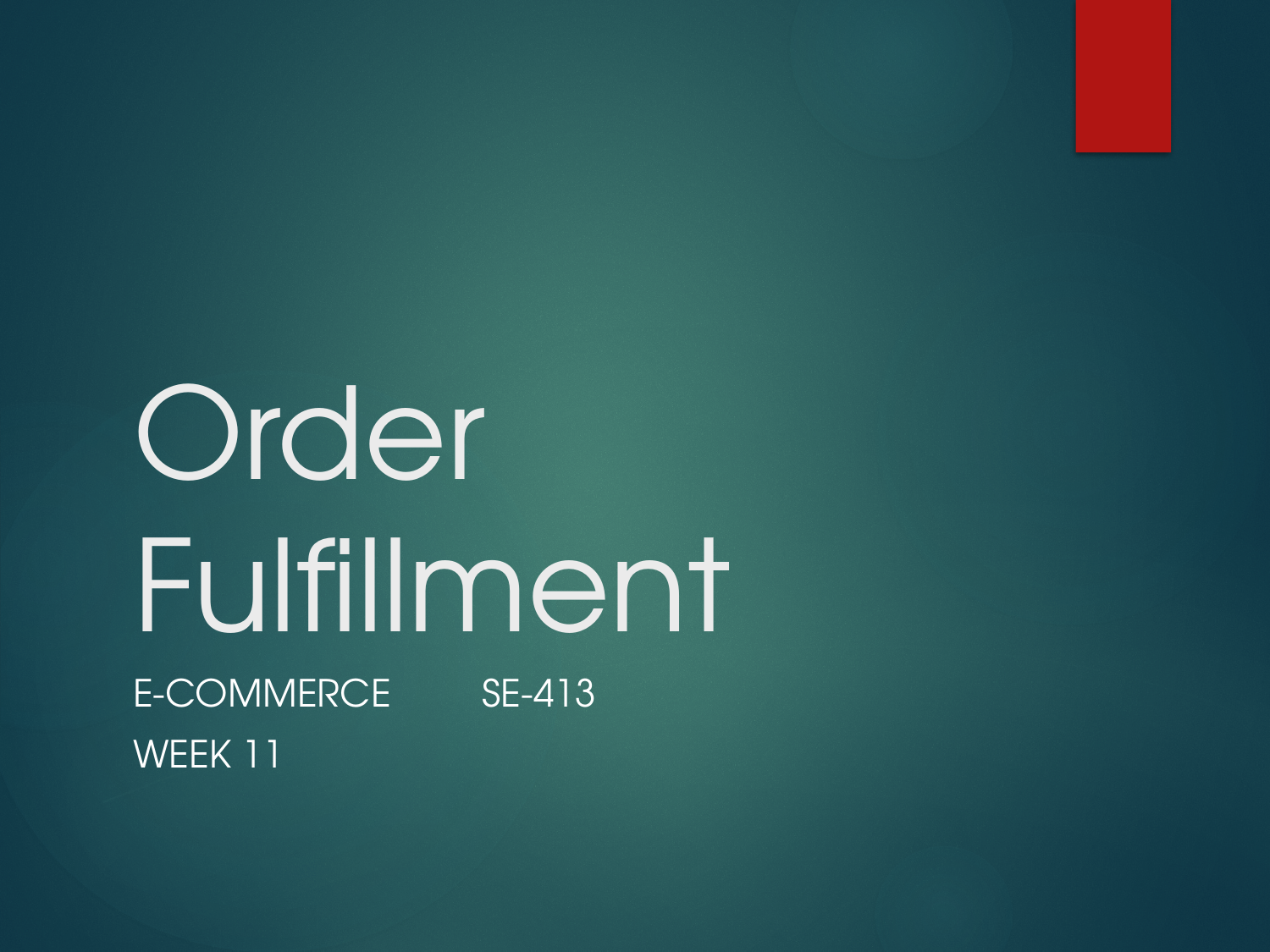

# Order Fulfillment
E-Commerce	 SE-413
Week 11